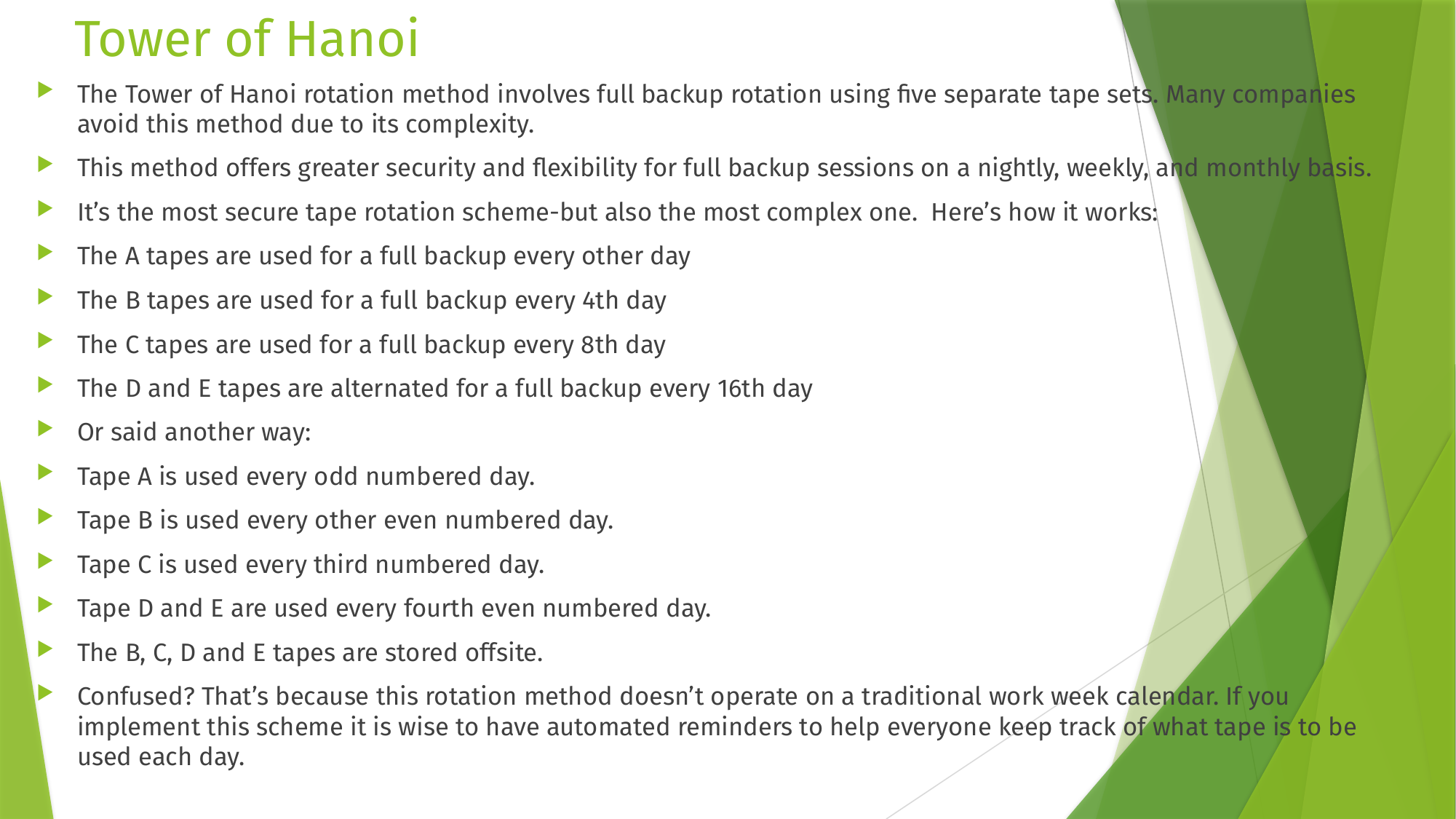

# Tower of Hanoi
The Tower of Hanoi rotation method involves full backup rotation using five separate tape sets. Many companies avoid this method due to its complexity.
This method offers greater security and flexibility for full backup sessions on a nightly, weekly, and monthly basis.
It’s the most secure tape rotation scheme-but also the most complex one.  Here’s how it works:
The A tapes are used for a full backup every other day
The B tapes are used for a full backup every 4th day
The C tapes are used for a full backup every 8th day
The D and E tapes are alternated for a full backup every 16th day
Or said another way:
Tape A is used every odd numbered day.
Tape B is used every other even numbered day.
Tape C is used every third numbered day.
Tape D and E are used every fourth even numbered day.
The B, C, D and E tapes are stored offsite.
Confused? That’s because this rotation method doesn’t operate on a traditional work week calendar. If you implement this scheme it is wise to have automated reminders to help everyone keep track of what tape is to be used each day.